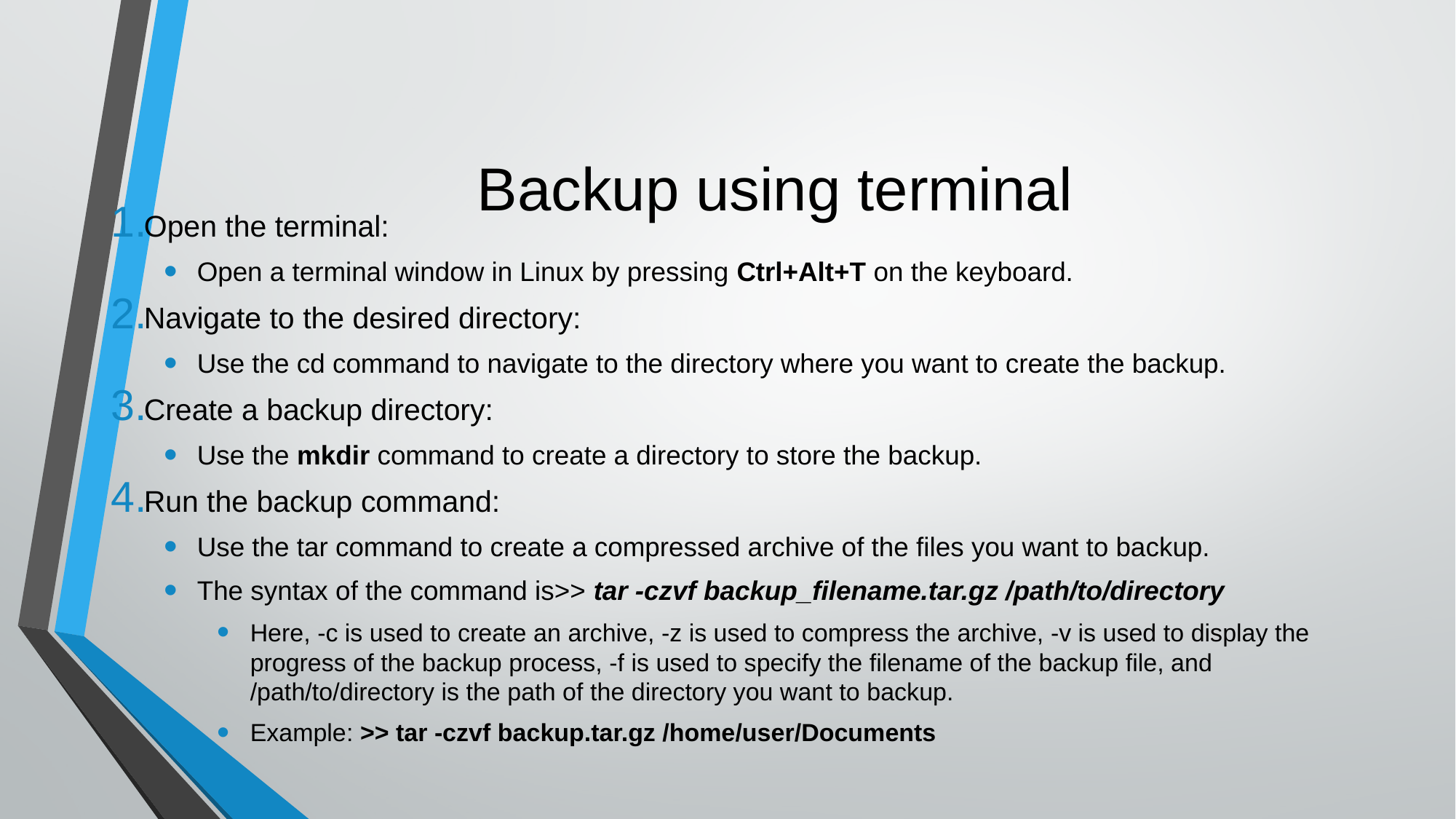

# Backup using terminal
Open the terminal:
Open a terminal window in Linux by pressing Ctrl+Alt+T on the keyboard.
Navigate to the desired directory:
Use the cd command to navigate to the directory where you want to create the backup.
Create a backup directory:
Use the mkdir command to create a directory to store the backup.
Run the backup command:
Use the tar command to create a compressed archive of the files you want to backup.
The syntax of the command is>> tar -czvf backup_filename.tar.gz /path/to/directory
Here, -c is used to create an archive, -z is used to compress the archive, -v is used to display the progress of the backup process, -f is used to specify the filename of the backup file, and /path/to/directory is the path of the directory you want to backup.
Example: >> tar -czvf backup.tar.gz /home/user/Documents